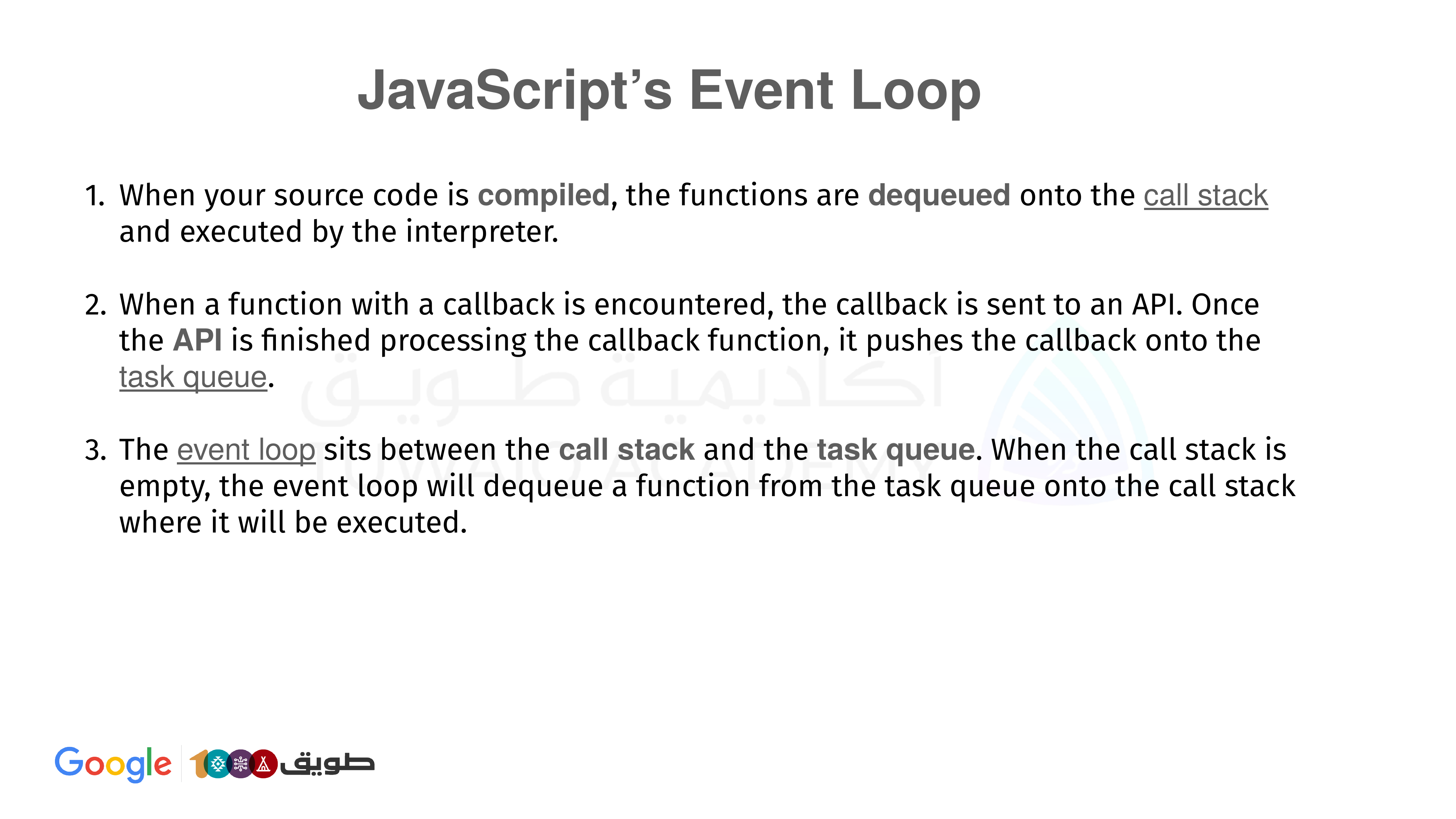

# JavaScript’s Event Loop
When your source code is compiled, the functions are dequeued onto the call stack and executed by the interpreter.

When a function with a callback is encountered, the callback is sent to an API. Once the API is finished processing the callback function, it pushes the callback onto the task queue.

The event loop sits between the call stack and the task queue. When the call stack is empty, the event loop will dequeue a function from the task queue onto the call stack where it will be executed.